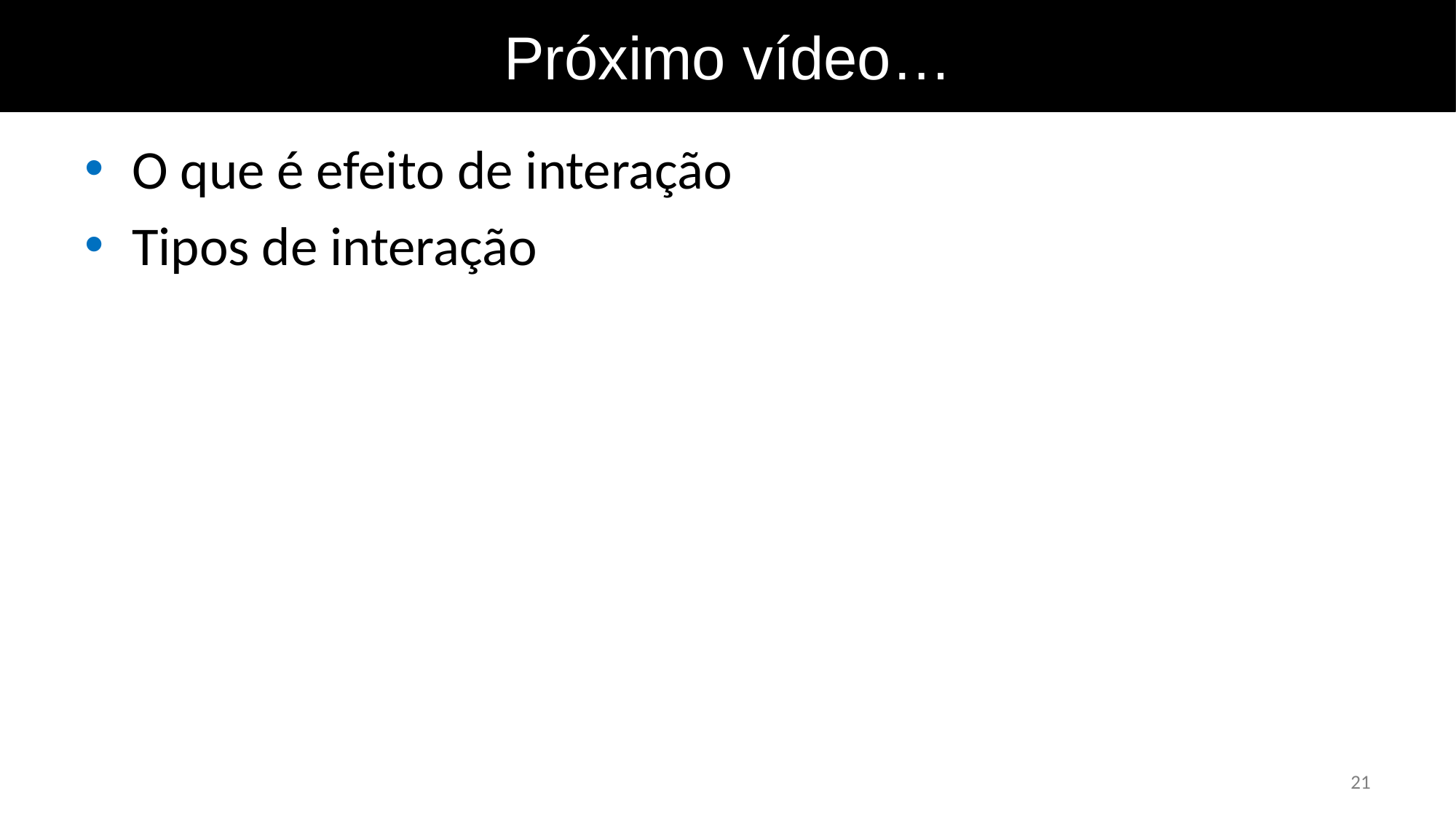

Próximo vídeo…
O que é efeito de interação
Tipos de interação
21